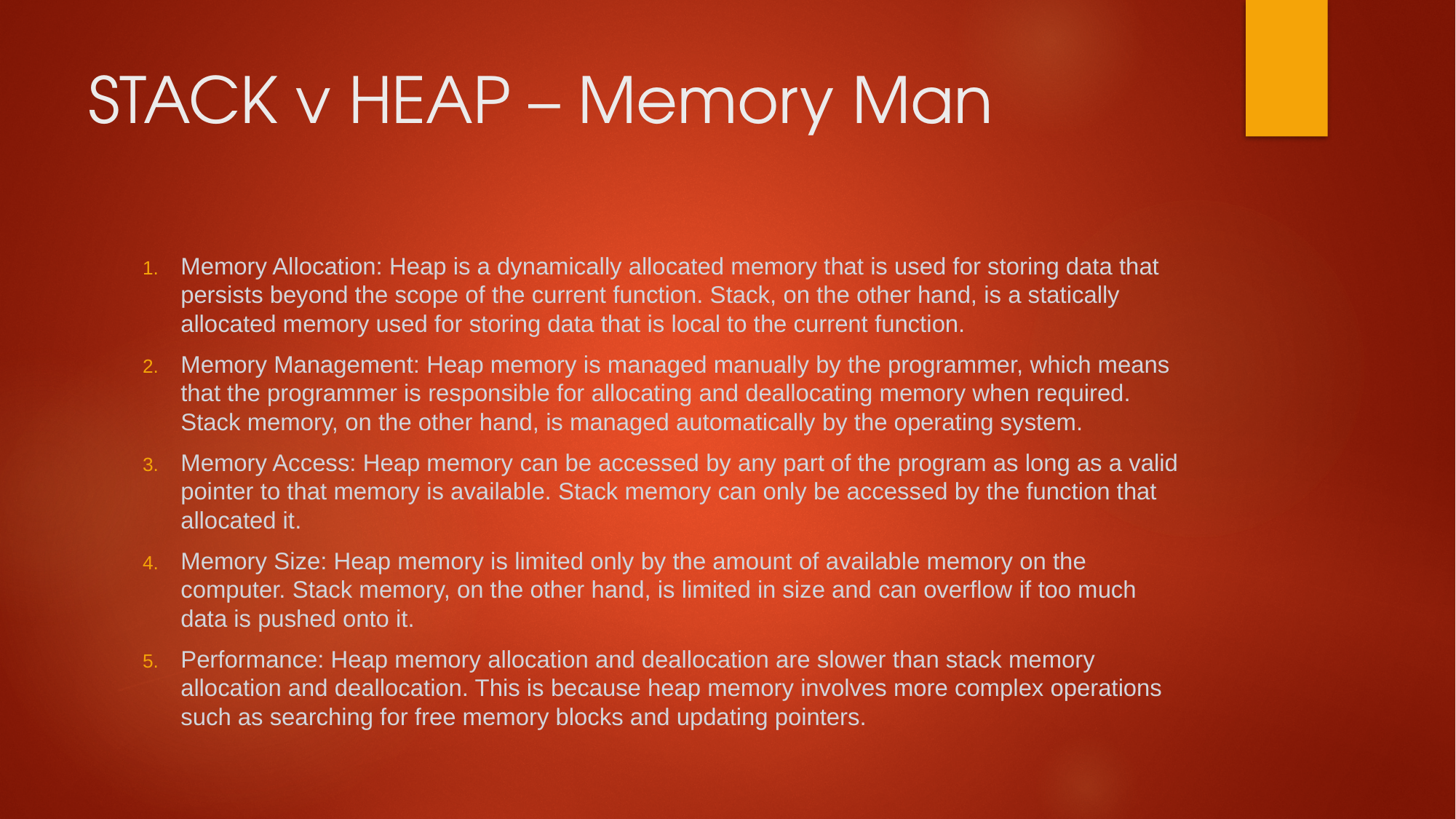

# STACK v HEAP – Memory Man
Memory Allocation: Heap is a dynamically allocated memory that is used for storing data that persists beyond the scope of the current function. Stack, on the other hand, is a statically allocated memory used for storing data that is local to the current function.
Memory Management: Heap memory is managed manually by the programmer, which means that the programmer is responsible for allocating and deallocating memory when required. Stack memory, on the other hand, is managed automatically by the operating system.
Memory Access: Heap memory can be accessed by any part of the program as long as a valid pointer to that memory is available. Stack memory can only be accessed by the function that allocated it.
Memory Size: Heap memory is limited only by the amount of available memory on the computer. Stack memory, on the other hand, is limited in size and can overflow if too much data is pushed onto it.
Performance: Heap memory allocation and deallocation are slower than stack memory allocation and deallocation. This is because heap memory involves more complex operations such as searching for free memory blocks and updating pointers.